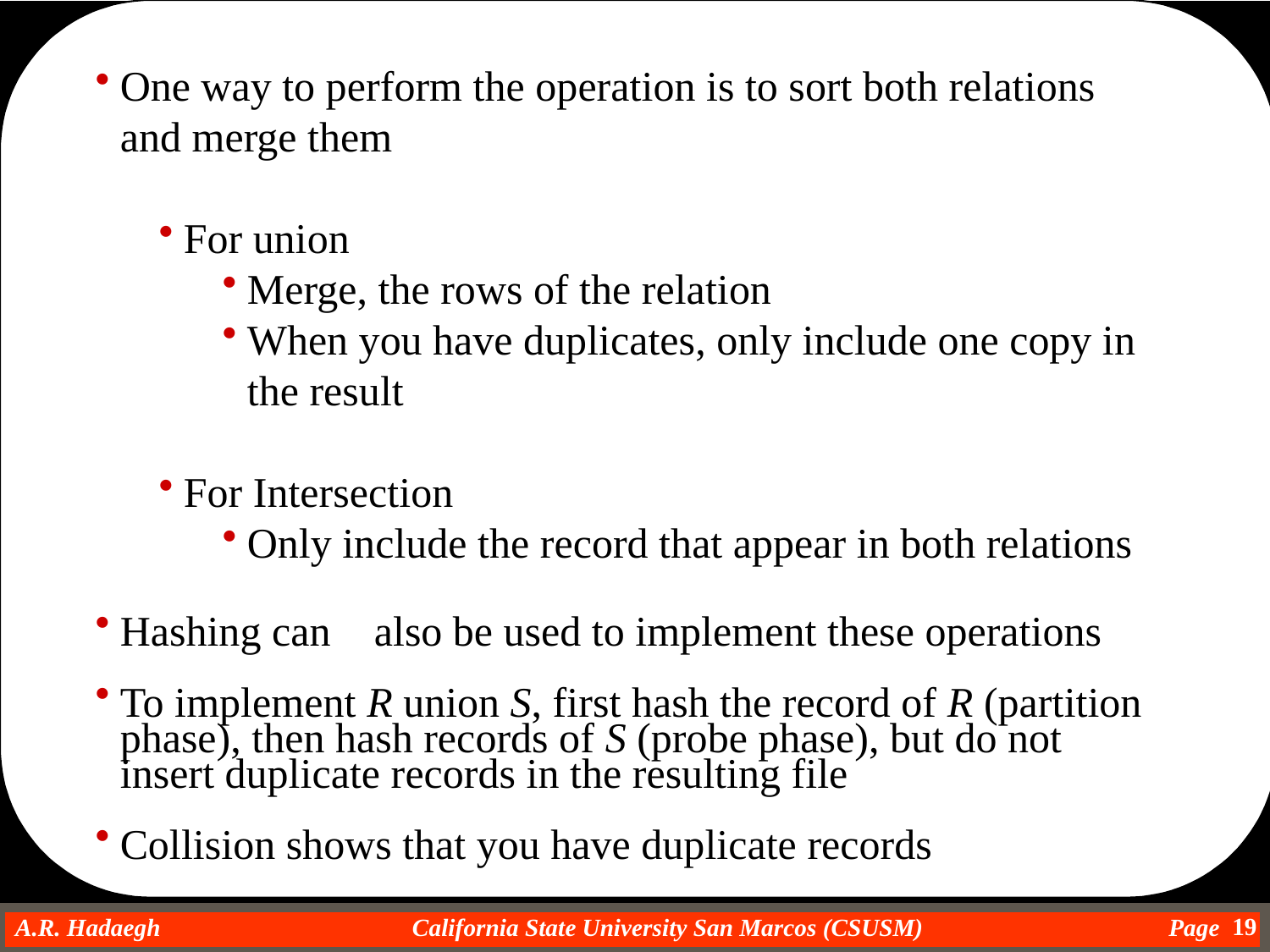

One way to perform the operation is to sort both relations and merge them

For union
Merge, the rows of the relation
When you have duplicates, only include one copy in the result

For Intersection
Only include the record that appear in both relations

Hashing can 	also be used to implement these operations

To implement R union S, first hash the record of R (partition phase), then hash records of S (probe phase), but do not insert duplicate records in the resulting file

Collision shows that you have duplicate records
19